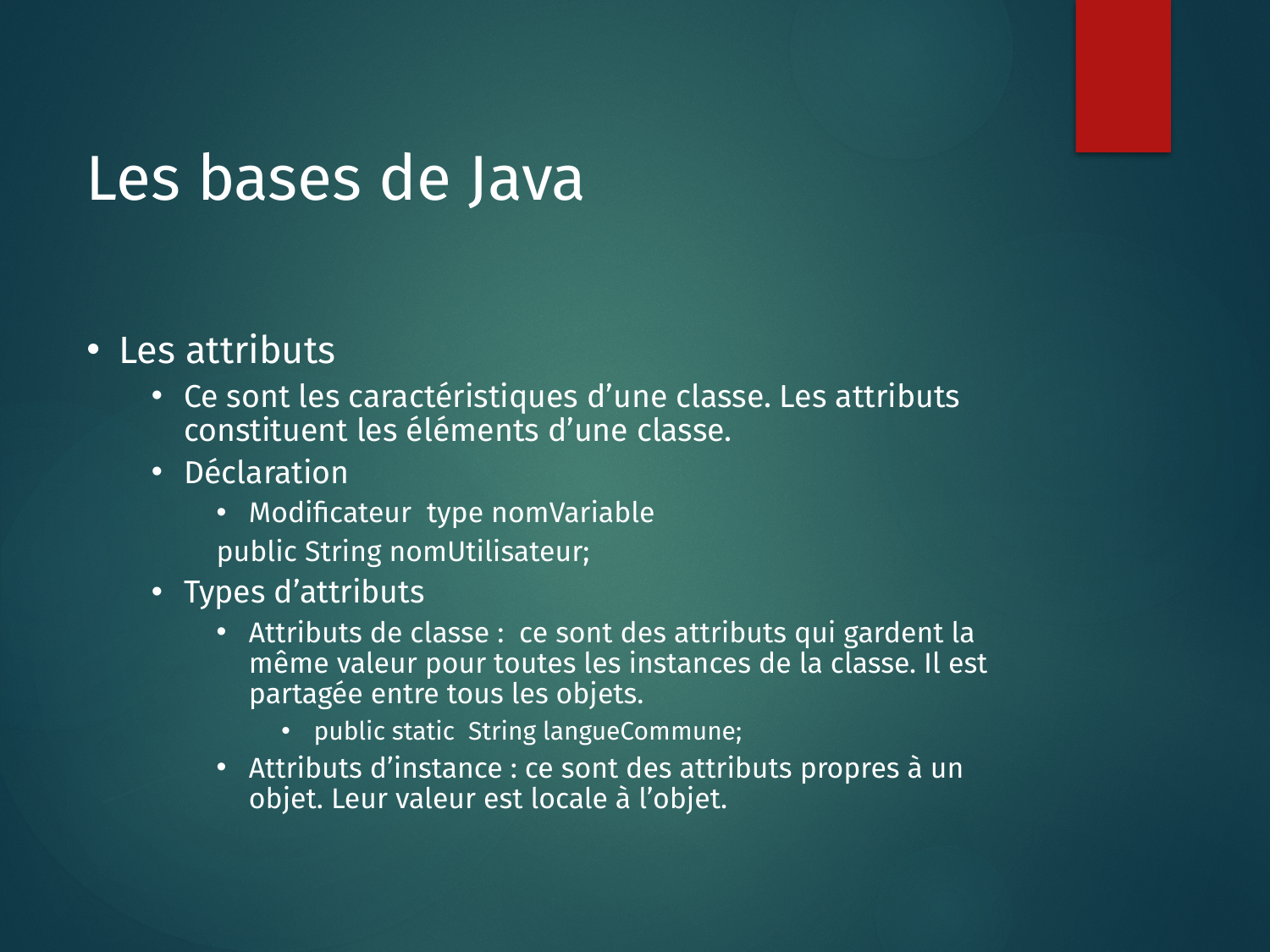

Les bases de Java
Les attributs
Ce sont les caractéristiques d’une classe. Les attributs constituent les éléments d’une classe.
Déclaration
Modificateur  type nomVariable
public String nomUtilisateur;
Types d’attributs
Attributs de classe :  ce sont des attributs qui gardent la même valeur pour toutes les instances de la classe. Il est partagée entre tous les objets.
public static  String langueCommune;
Attributs d’instance : ce sont des attributs propres à un objet. Leur valeur est locale à l’objet.